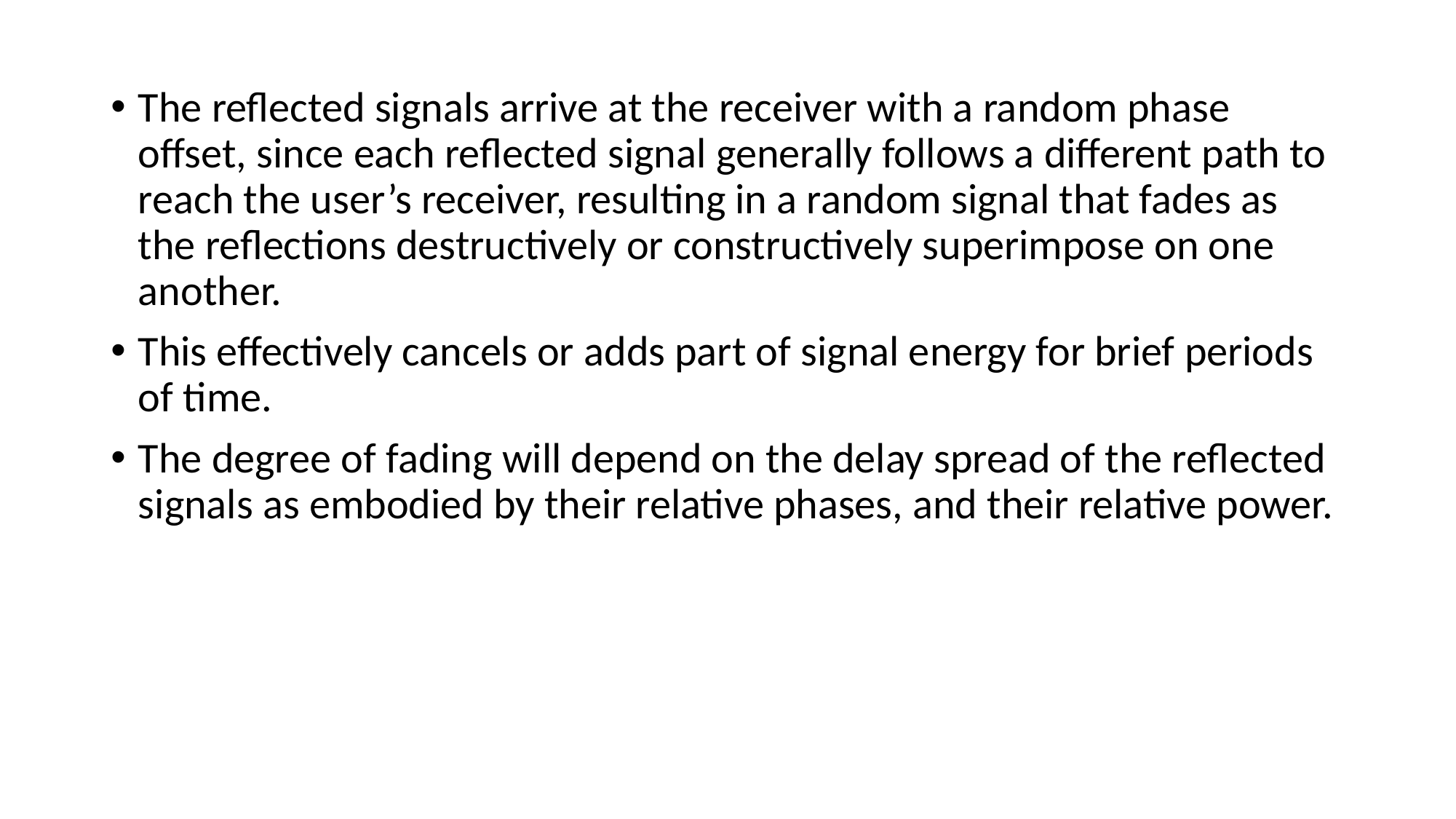

The reflected signals arrive at the receiver with a random phase offset, since each reflected signal generally follows a different path to reach the user’s receiver, resulting in a random signal that fades as the reflections destructively or constructively superimpose on one another.
This effectively cancels or adds part of signal energy for brief periods of time.
The degree of fading will depend on the delay spread of the reflected signals as embodied by their relative phases, and their relative power.